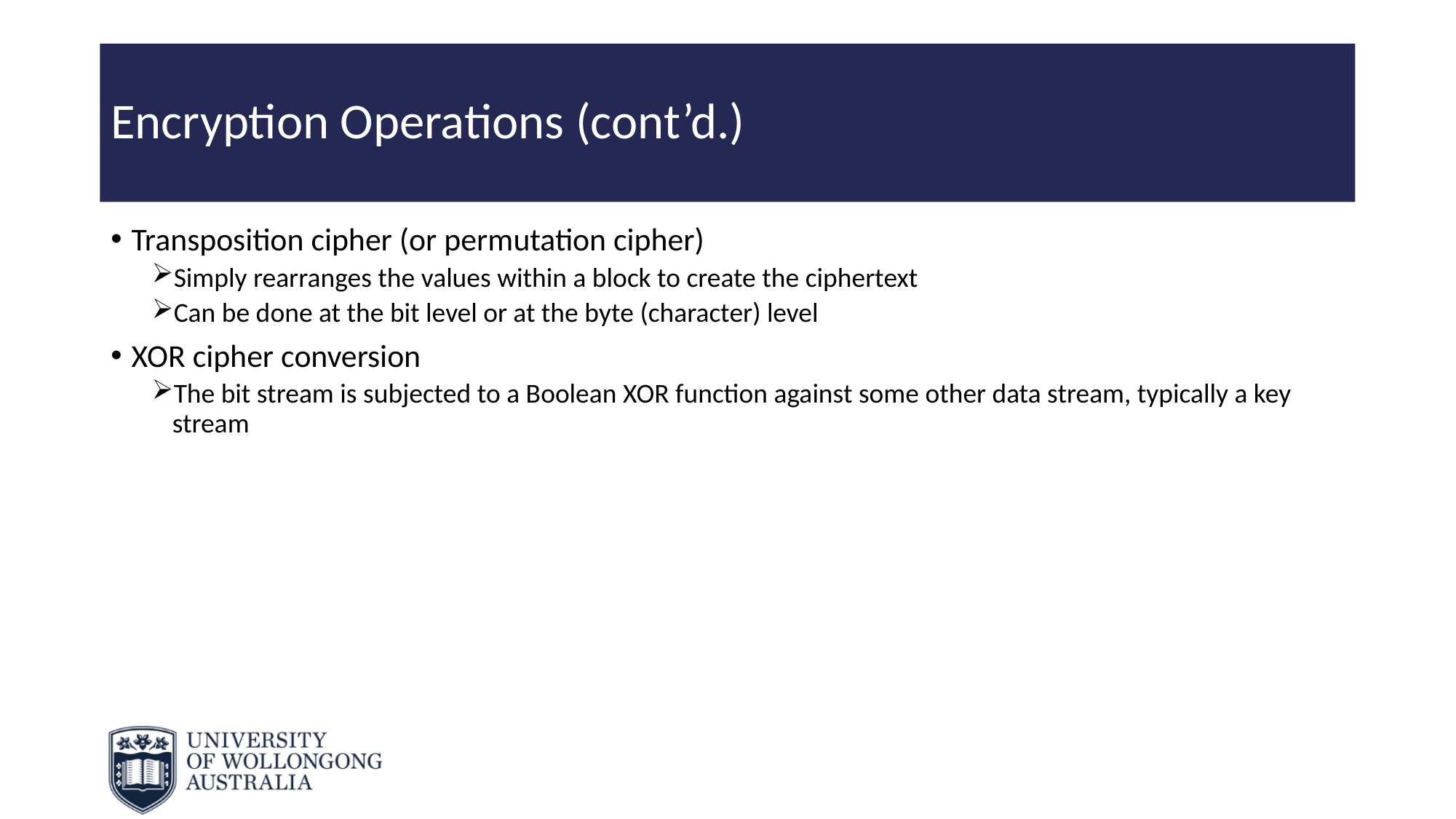

# Encryption Operations (cont’d.)
Transposition cipher (or permutation cipher)
Simply rearranges the values within a block to create the ciphertext
Can be done at the bit level or at the byte (character) level
XOR cipher conversion
The bit stream is subjected to a Boolean XOR function against some other data stream, typically a key stream